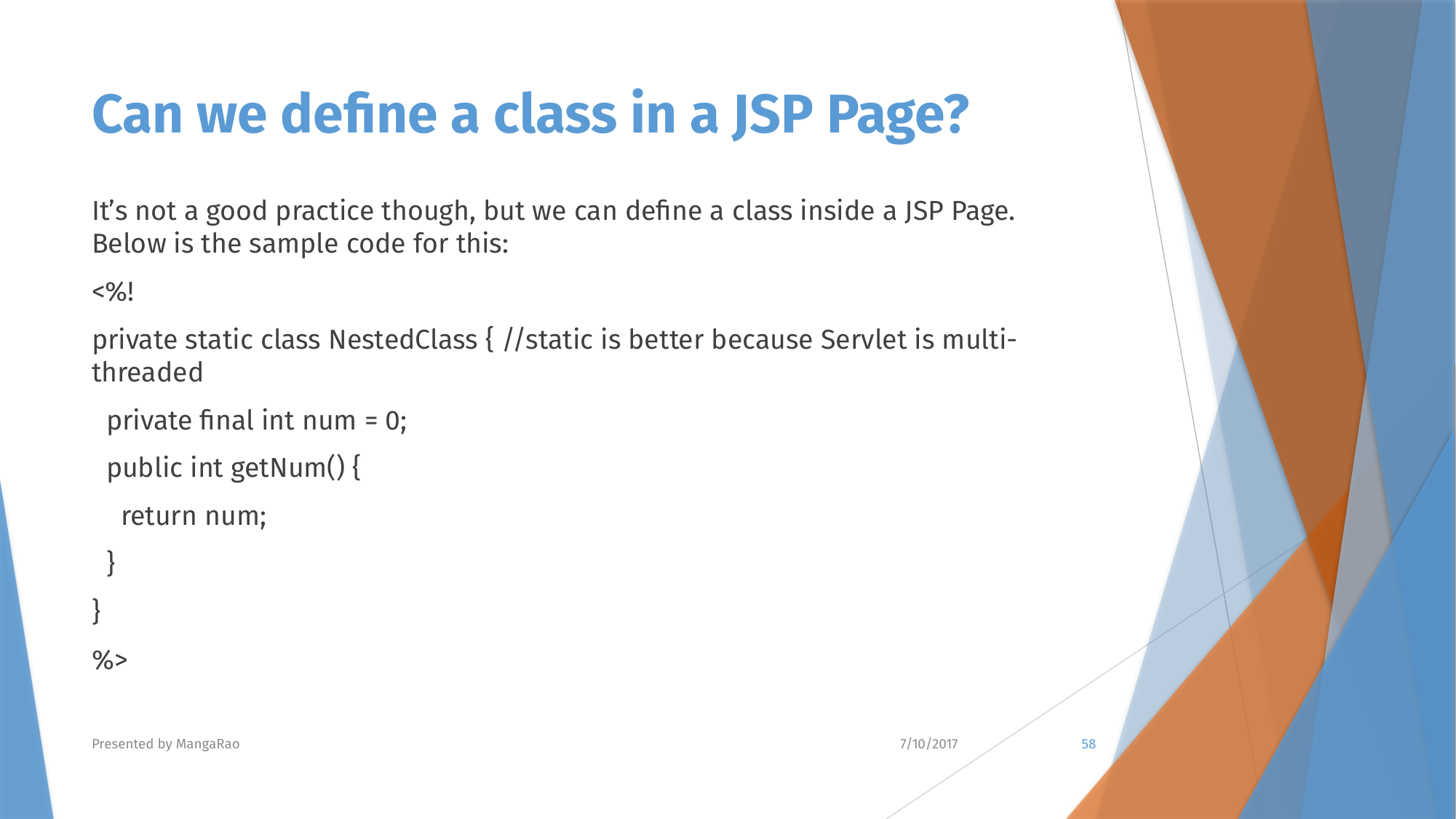

# Can we define a class in a JSP Page?
It’s not a good practice though, but we can define a class inside a JSP Page. Below is the sample code for this:
<%!
private static class NestedClass { //static is better because Servlet is multi-threaded
  private final int num = 0;
  public int getNum() {
    return num;
  }
}
%>
Presented by MangaRao
7/10/2017
58